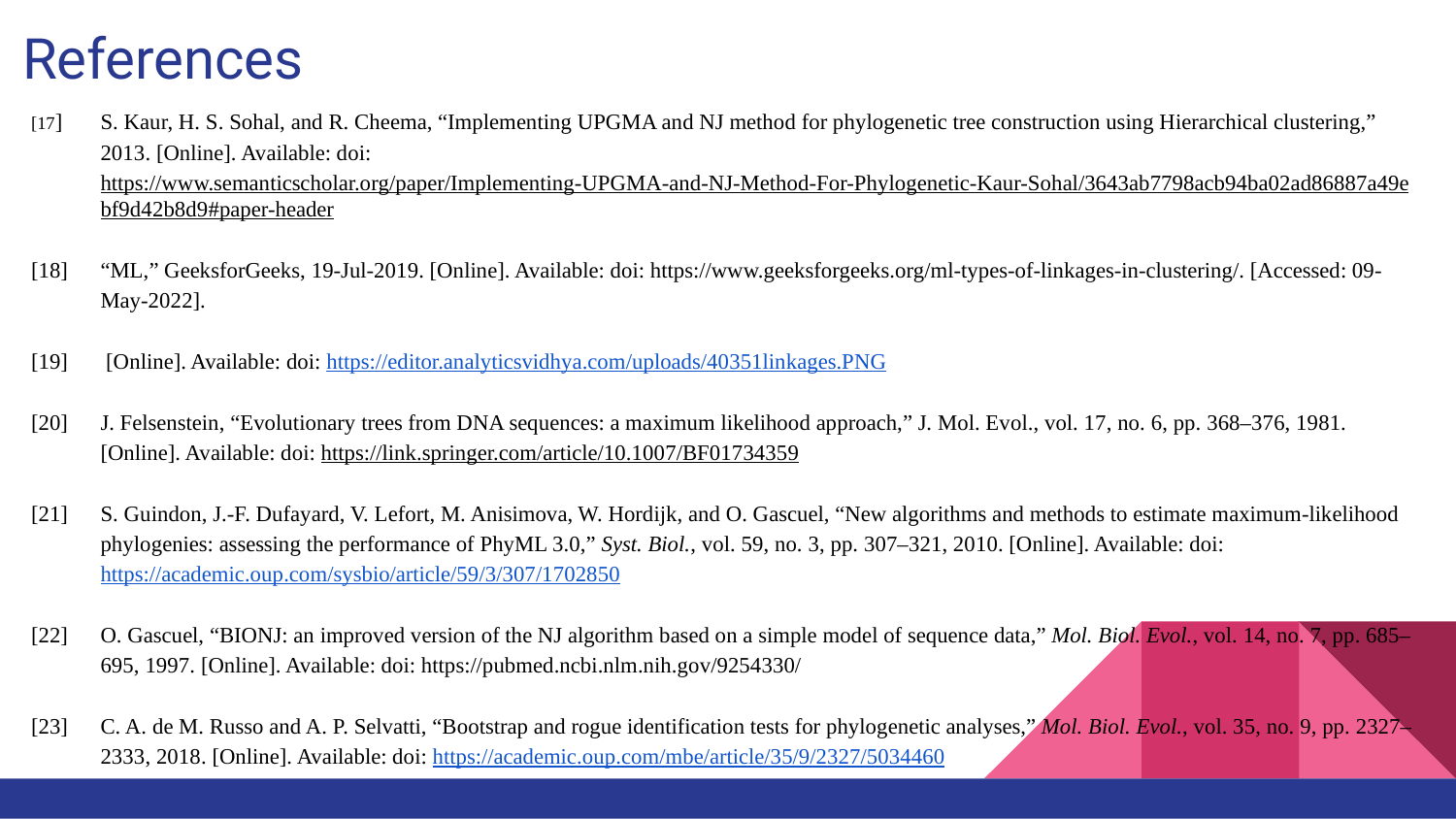

# References
[17]	S. Kaur, H. S. Sohal, and R. Cheema, “Implementing UPGMA and NJ method for phylogenetic tree construction using Hierarchical clustering,” 2013. [Online]. Available: doi: https://www.semanticscholar.org/paper/Implementing-UPGMA-and-NJ-Method-For-Phylogenetic-Kaur-Sohal/3643ab7798acb94ba02ad86887a49ebf9d42b8d9#paper-header

[18] 	“ML,” GeeksforGeeks, 19-Jul-2019. [Online]. Available: doi: https://www.geeksforgeeks.org/ml-types-of-linkages-in-clustering/. [Accessed: 09-May-2022].

[19]	 [Online]. Available: doi: https://editor.analyticsvidhya.com/uploads/40351linkages.PNG

[20]	J. Felsenstein, “Evolutionary trees from DNA sequences: a maximum likelihood approach,” J. Mol. Evol., vol. 17, no. 6, pp. 368–376, 1981.  [Online]. Available: doi: https://link.springer.com/article/10.1007/BF01734359

[21]	S. Guindon, J.-F. Dufayard, V. Lefort, M. Anisimova, W. Hordijk, and O. Gascuel, “New algorithms and methods to estimate maximum-likelihood phylogenies: assessing the performance of PhyML 3.0,” Syst. Biol., vol. 59, no. 3, pp. 307–321, 2010. [Online]. Available: doi: https://academic.oup.com/sysbio/article/59/3/307/1702850

[22]	O. Gascuel, “BIONJ: an improved version of the NJ algorithm based on a simple model of sequence data,” Mol. Biol. Evol., vol. 14, no. 7, pp. 685–695, 1997. [Online]. Available: doi: https://pubmed.ncbi.nlm.nih.gov/9254330/

[23]	C. A. de M. Russo and A. P. Selvatti, “Bootstrap and rogue identification tests for phylogenetic analyses,” Mol. Biol. Evol., vol. 35, no. 9, pp. 2327–2333, 2018. [Online]. Available: doi: https://academic.oup.com/mbe/article/35/9/2327/5034460